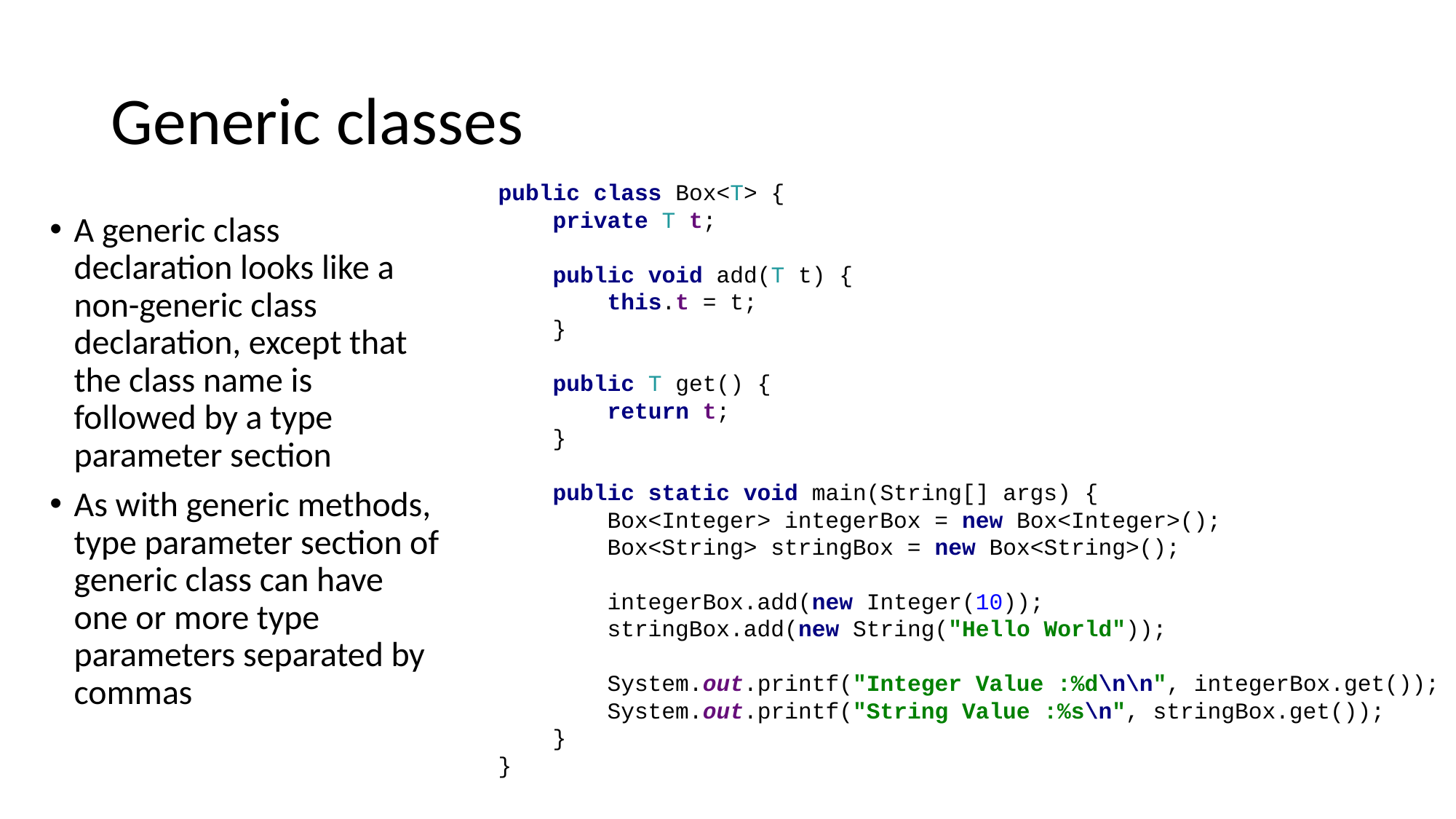

# Generic classes
public class Box<T> {
    private T t;
    public void add(T t) {
        this.t = t;
    }
    public T get() {
        return t;
    }
    public static void main(String[] args) {
        Box<Integer> integerBox = new Box<Integer>();
        Box<String> stringBox = new Box<String>();
        integerBox.add(new Integer(10));
        stringBox.add(new String("Hello World"));
        System.out.printf("Integer Value :%d\n\n", integerBox.get());
        System.out.printf("String Value :%s\n", stringBox.get());
    }
}
A generic class declaration looks like a non-generic class declaration, except that the class name is followed by a type parameter section
As with generic methods, type parameter section of generic class can have one or more type parameters separated by commas